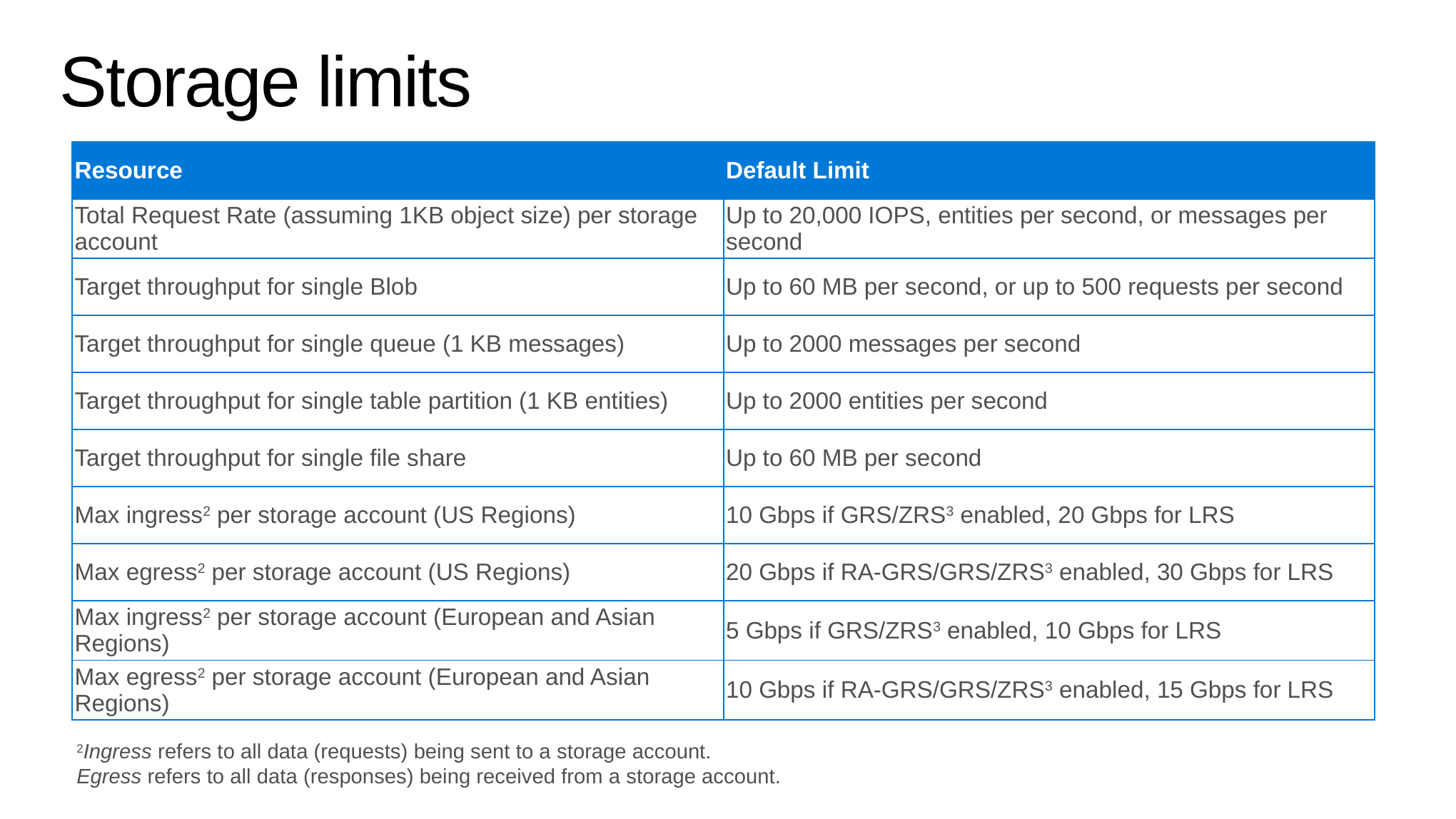

# Storage limits
| Resource | Default Limit |
| --- | --- |
| Total Request Rate (assuming 1KB object size) per storage account | Up to 20,000 IOPS, entities per second, or messages per second |
| Target throughput for single Blob | Up to 60 MB per second, or up to 500 requests per second |
| Target throughput for single queue (1 KB messages) | Up to 2000 messages per second |
| Target throughput for single table partition (1 KB entities) | Up to 2000 entities per second |
| Target throughput for single file share | Up to 60 MB per second |
| Max ingress2 per storage account (US Regions) | 10 Gbps if GRS/ZRS3 enabled, 20 Gbps for LRS |
| Max egress2 per storage account (US Regions) | 20 Gbps if RA-GRS/GRS/ZRS3 enabled, 30 Gbps for LRS |
| Max ingress2 per storage account (European and Asian Regions) | 5 Gbps if GRS/ZRS3 enabled, 10 Gbps for LRS |
| Max egress2 per storage account (European and Asian Regions) | 10 Gbps if RA-GRS/GRS/ZRS3 enabled, 15 Gbps for LRS |
2Ingress refers to all data (requests) being sent to a storage account.
Egress refers to all data (responses) being received from a storage account.